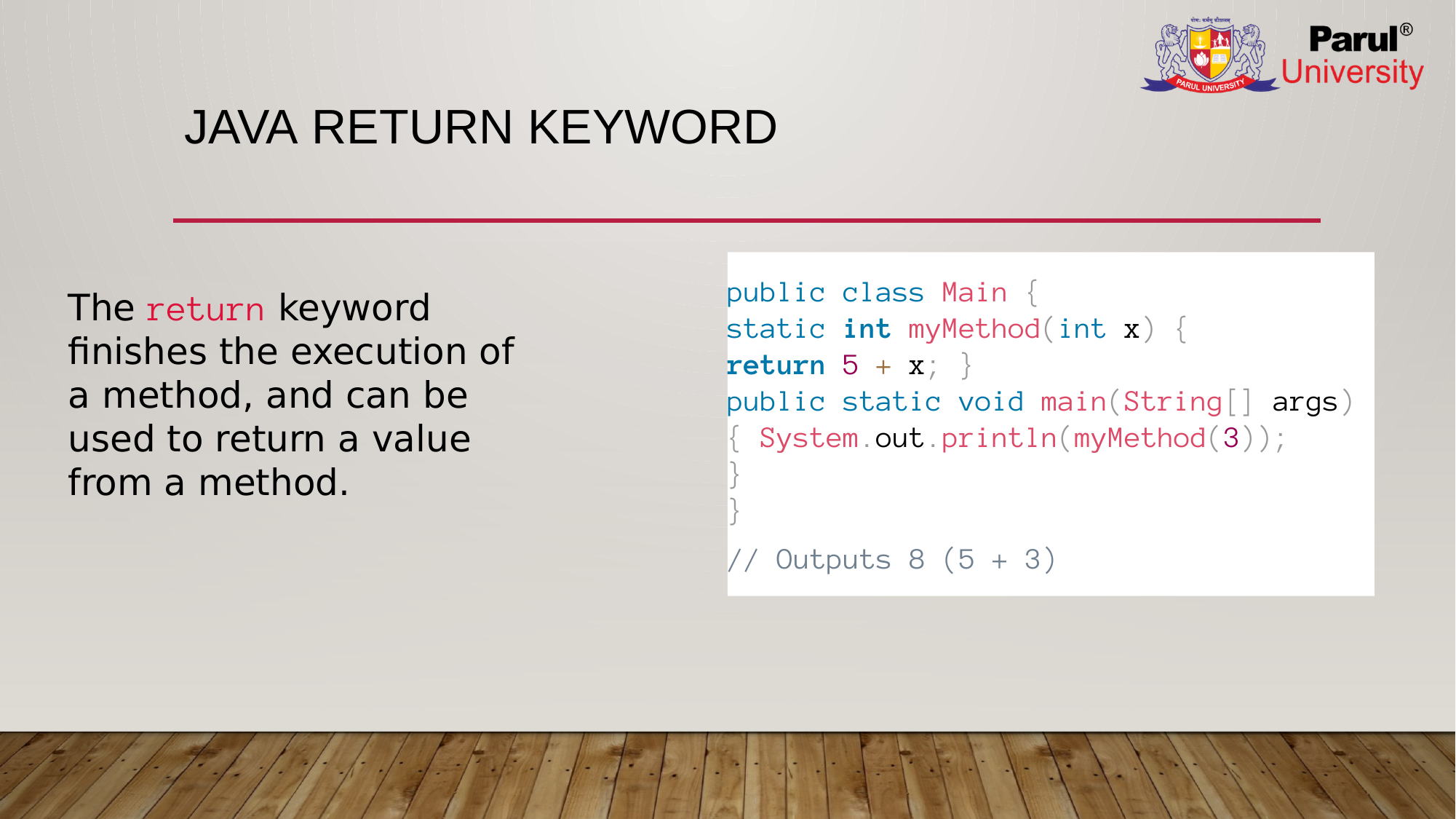

# Java return Keyword
public class Main {
static int myMethod(int x) {
return 5 + x; }
public static void main(String[] args) { System.out.println(myMethod(3));
}
}
// Outputs 8 (5 + 3)

The return keyword finishes the execution of a method, and can be used to return a value from a method.